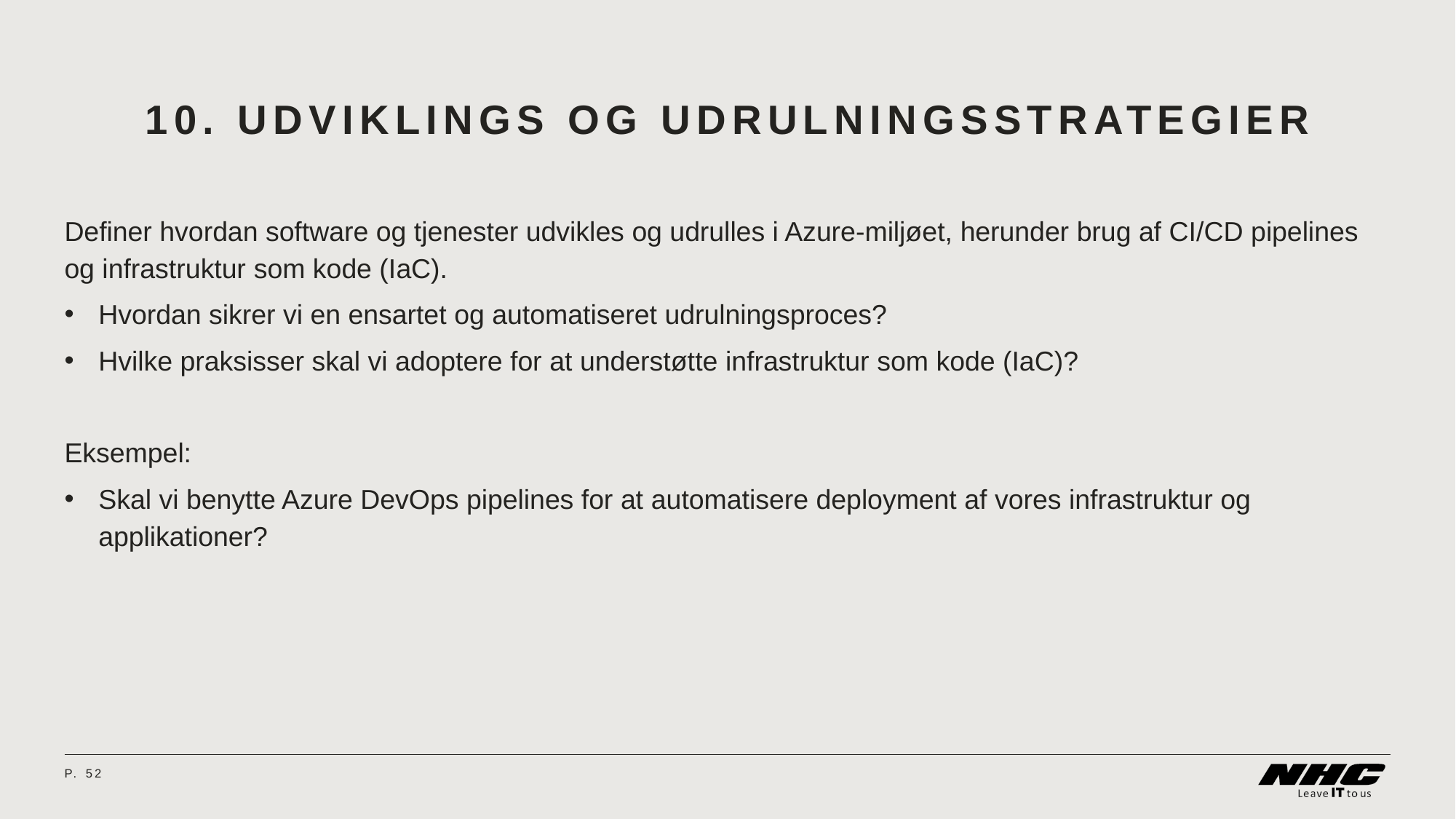

# 10. Udviklings og udrulningsstrategier
Definer hvordan software og tjenester udvikles og udrulles i Azure-miljøet, herunder brug af CI/CD pipelines og infrastruktur som kode (IaC).
Hvordan sikrer vi en ensartet og automatiseret udrulningsproces?
Hvilke praksisser skal vi adoptere for at understøtte infrastruktur som kode (IaC)?

Eksempel:
Skal vi benytte Azure DevOps pipelines for at automatisere deployment af vores infrastruktur og applikationer?
P.	52

08 April 2024